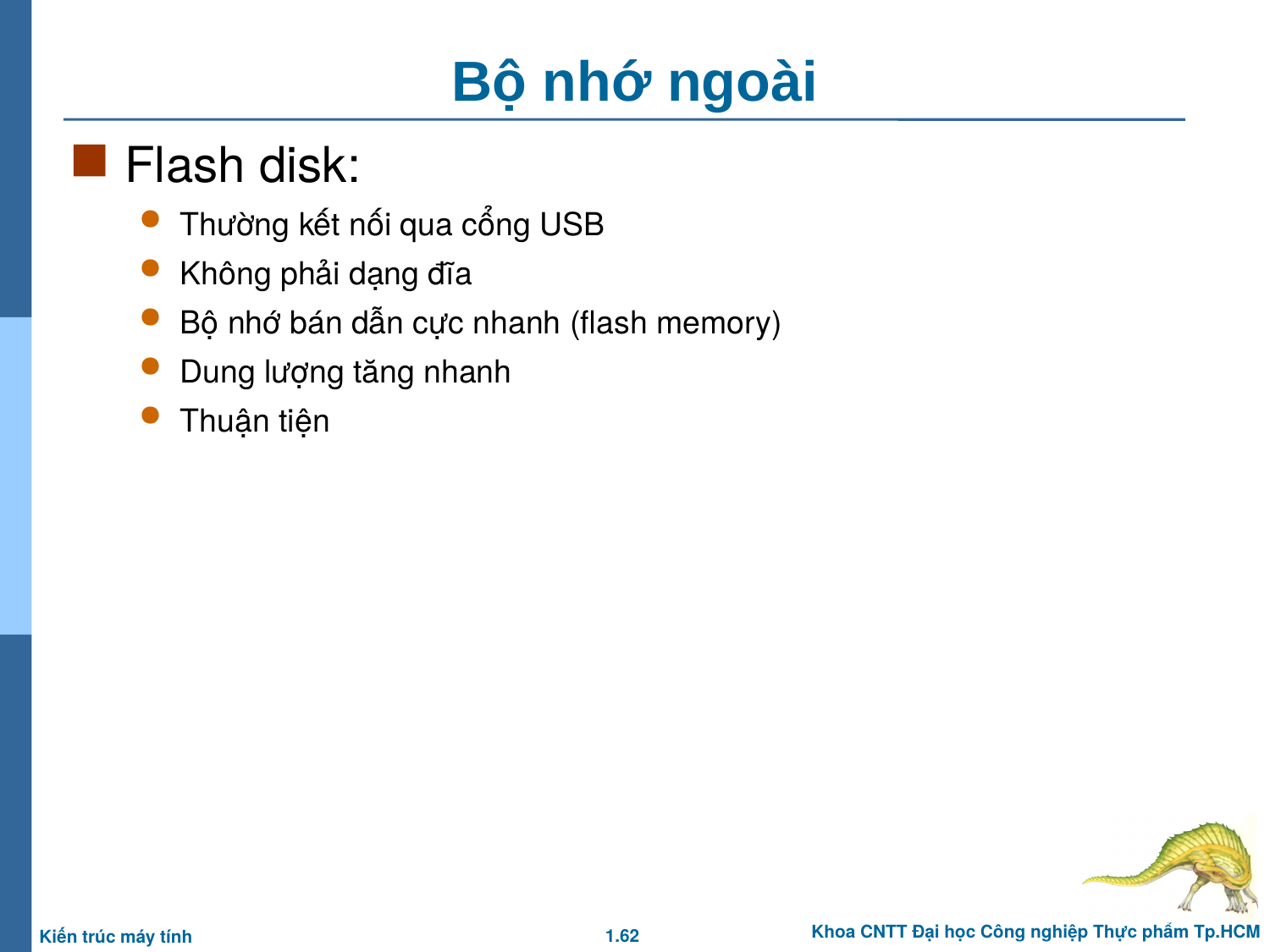

# Bộ nhớ ngoài
Flash disk:
Thường kết nối qua cổng USB
Không phải dạng đĩa
Bộ nhớ bán dẫn cực nhanh (flash memory)
Dung lượng tăng nhanh
Thuận tiện